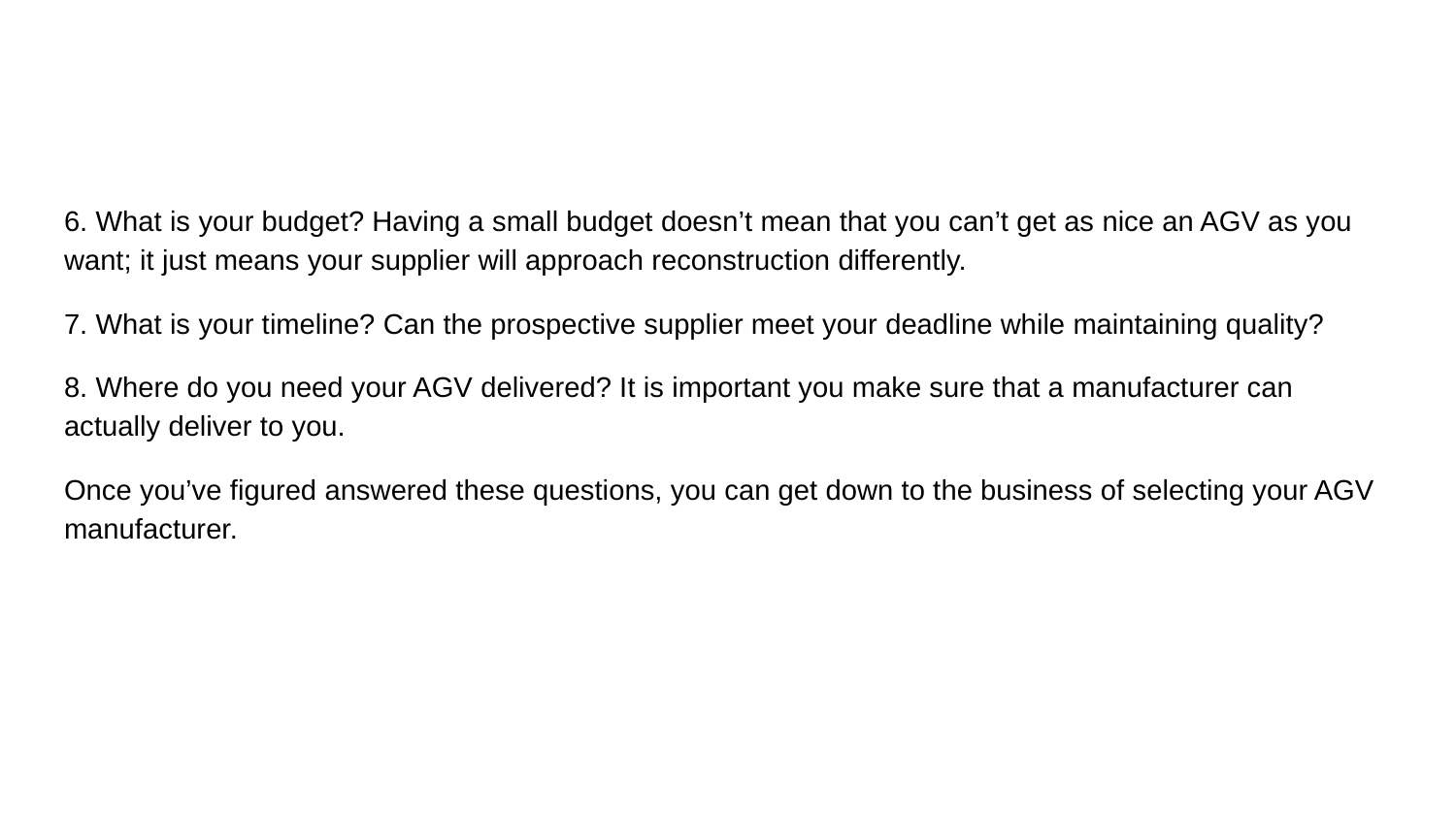

#
6. What is your budget? Having a small budget doesn’t mean that you can’t get as nice an AGV as you want; it just means your supplier will approach reconstruction differently.
7. What is your timeline? Can the prospective supplier meet your deadline while maintaining quality?
8. Where do you need your AGV delivered? It is important you make sure that a manufacturer can actually deliver to you.
Once you’ve figured answered these questions, you can get down to the business of selecting your AGV manufacturer.